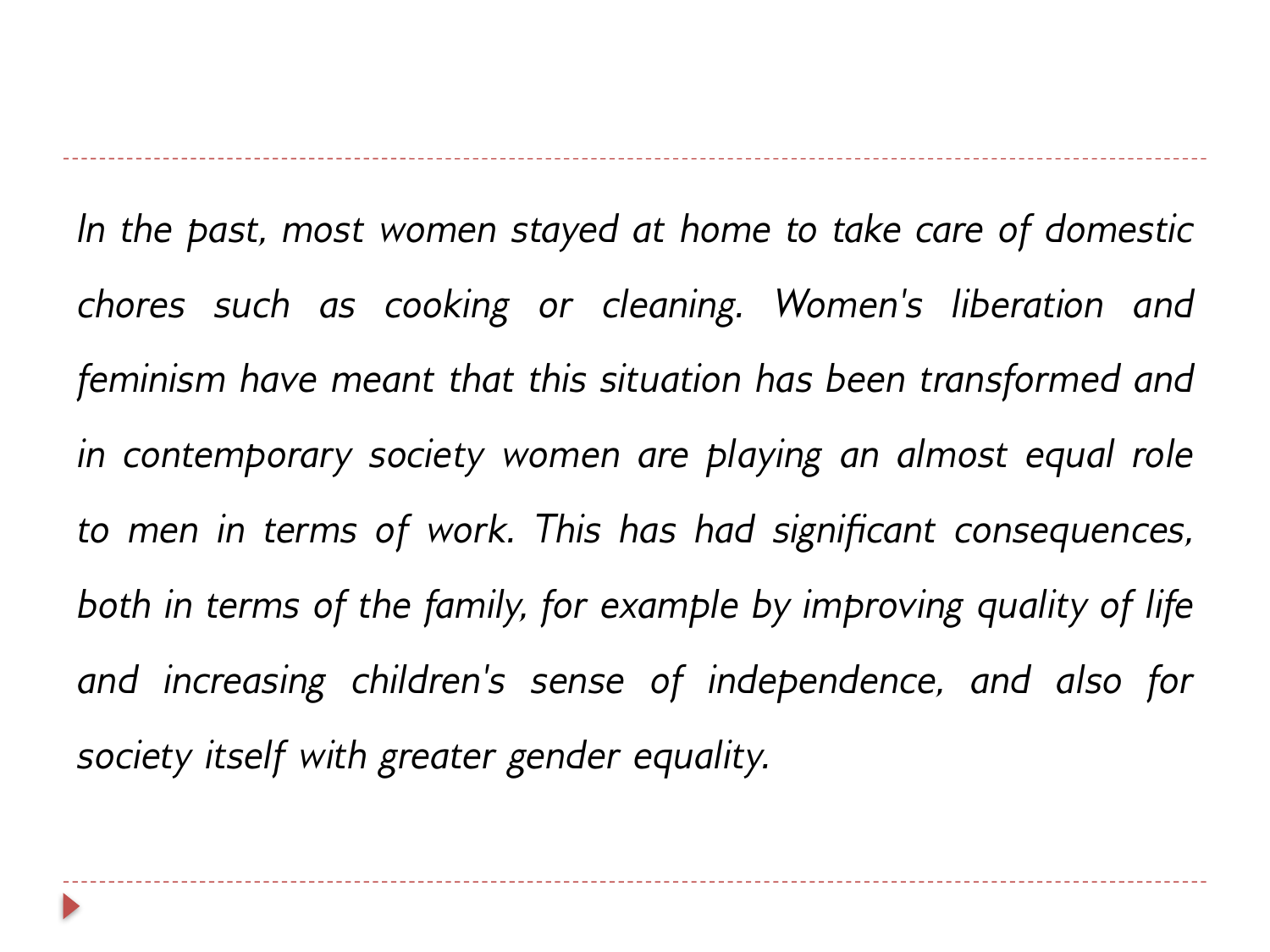

#
In the past, most women stayed at home to take care of domestic chores such as cooking or cleaning. Women's liberation and feminism have meant that this situation has been transformed and in contemporary society women are playing an almost equal role to men in terms of work. This has had significant consequences, both in terms of the family, for example by improving quality of life and increasing children's sense of independence, and also for society itself with greater gender equality.